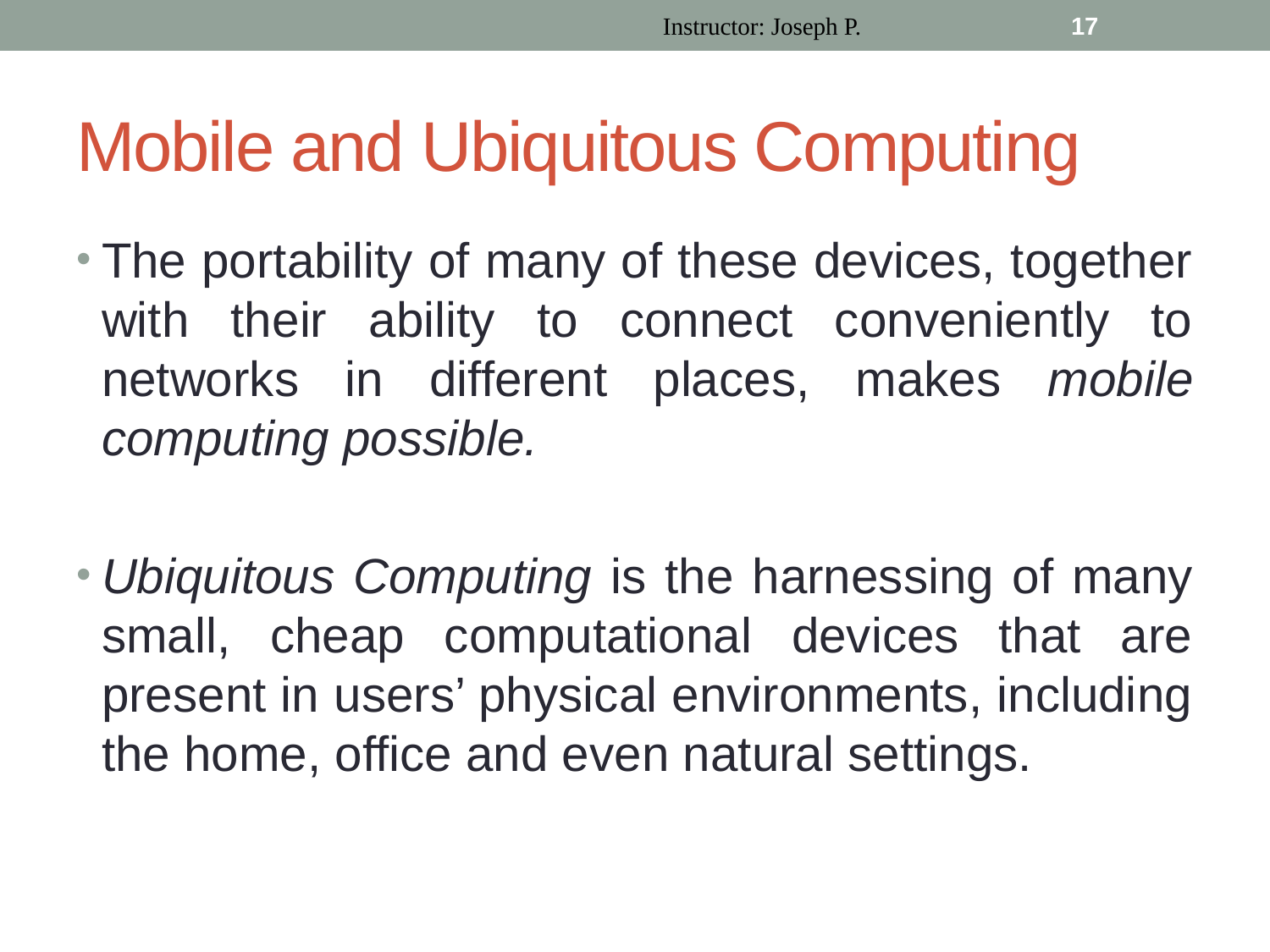

Instructor: Joseph P.
17
# Mobile and Ubiquitous Computing
The portability of many of these devices, together with their ability to connect conveniently to networks in different places, makes mobile computing possible.

Ubiquitous Computing is the harnessing of many small, cheap computational devices that are present in users’ physical environments, including the home, office and even natural settings.